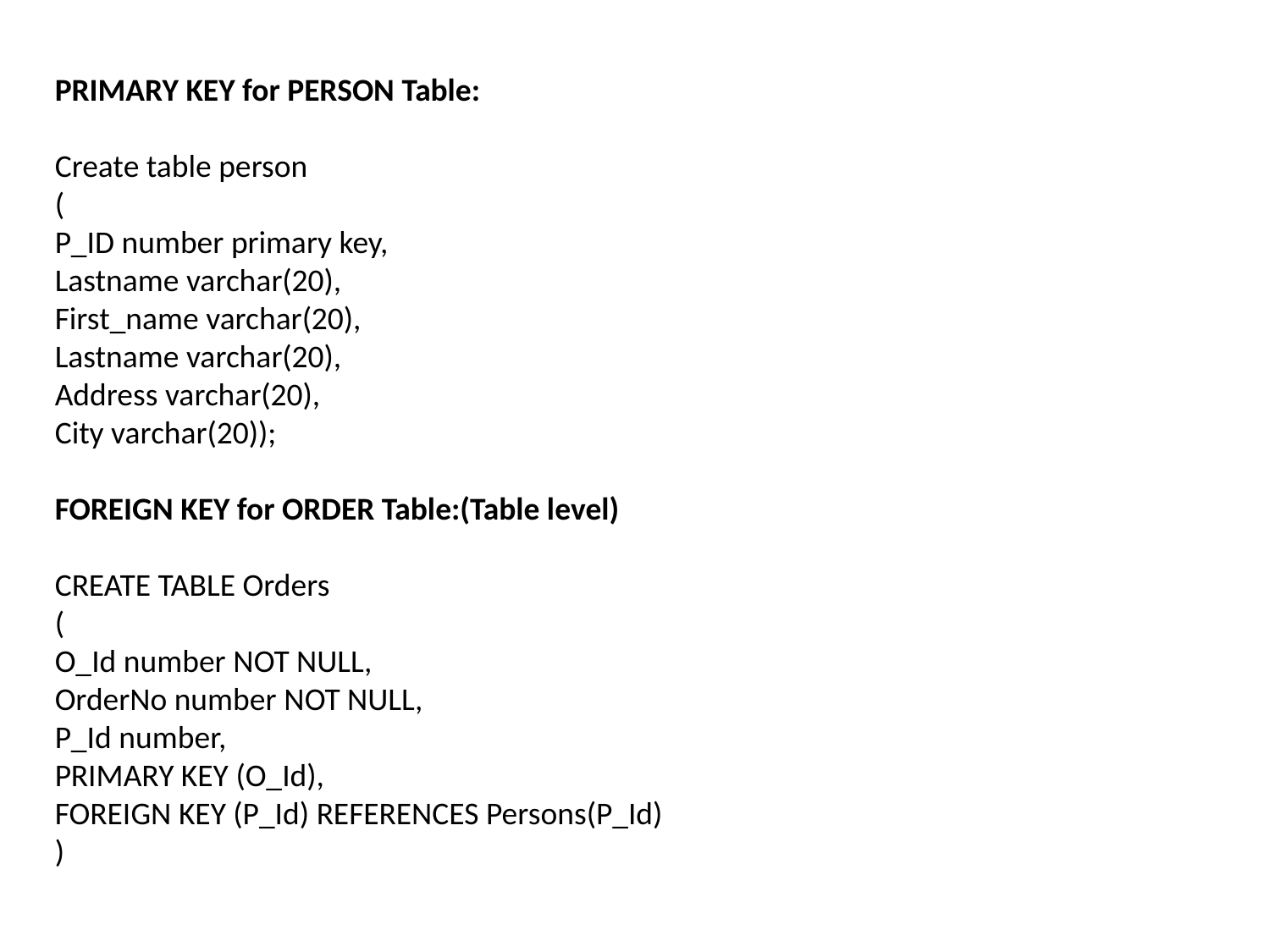

PRIMARY KEY for PERSON Table:

Create table person
(
P_ID number primary key,
Lastname varchar(20),
First_name varchar(20),
Lastname varchar(20),
Address varchar(20),
City varchar(20));

FOREIGN KEY for ORDER Table:(Table level)

CREATE TABLE Orders
(
O_Id number NOT NULL,
OrderNo number NOT NULL,
P_Id number,
PRIMARY KEY (O_Id),
FOREIGN KEY (P_Id) REFERENCES Persons(P_Id)
)